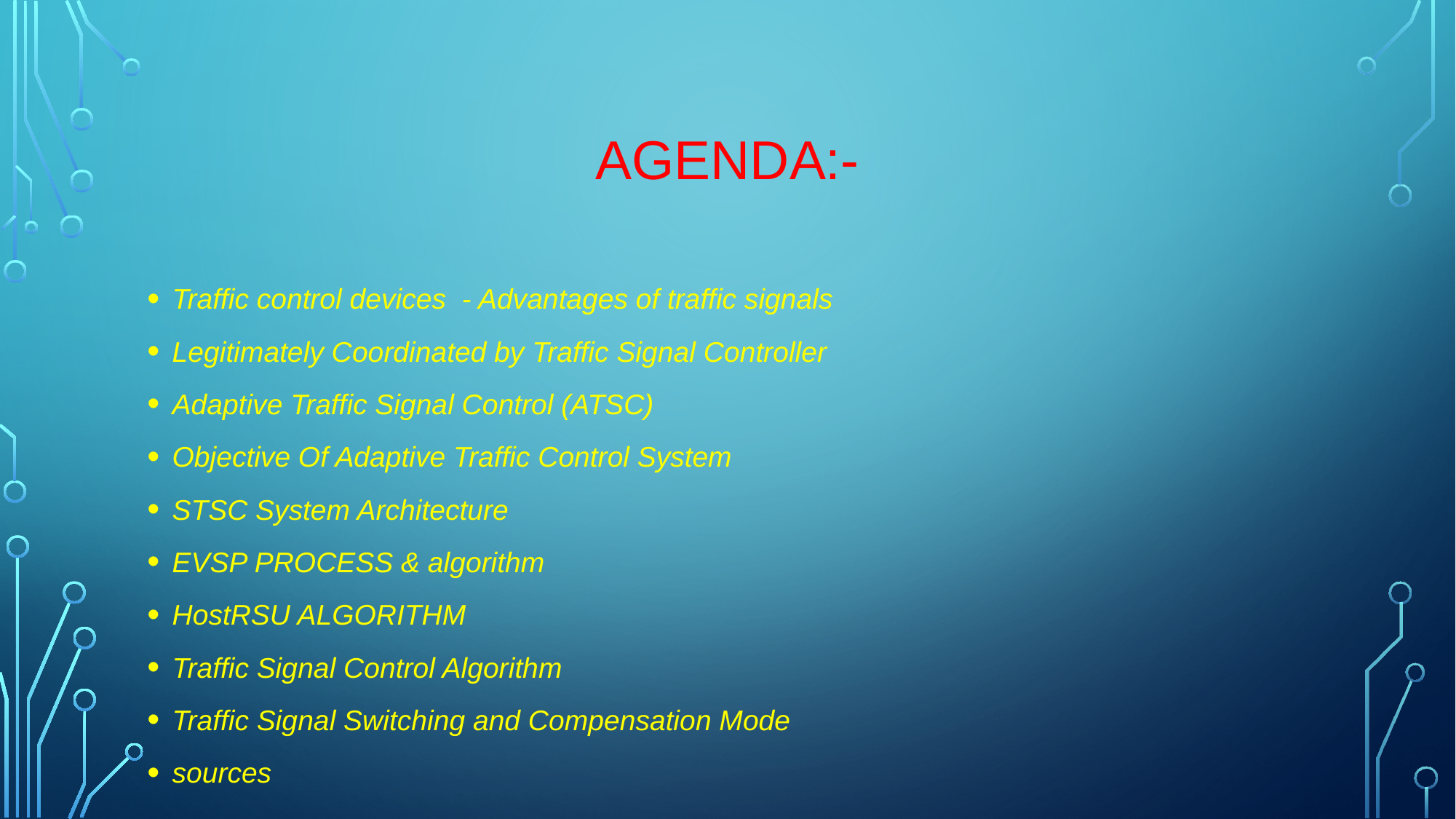

# Agenda:-
Traffic control devices  - Advantages of traffic signals
Legitimately Coordinated by Traffic Signal Controller
Adaptive Traffic Signal Control (ATSC)
Objective Of Adaptive Traffic Control System
STSC System Architecture
EVSP PROCESS & algorithm
HostRSU ALGORITHM
Traffic Signal Control Algorithm
Traffic Signal Switching and Compensation Mode
sources